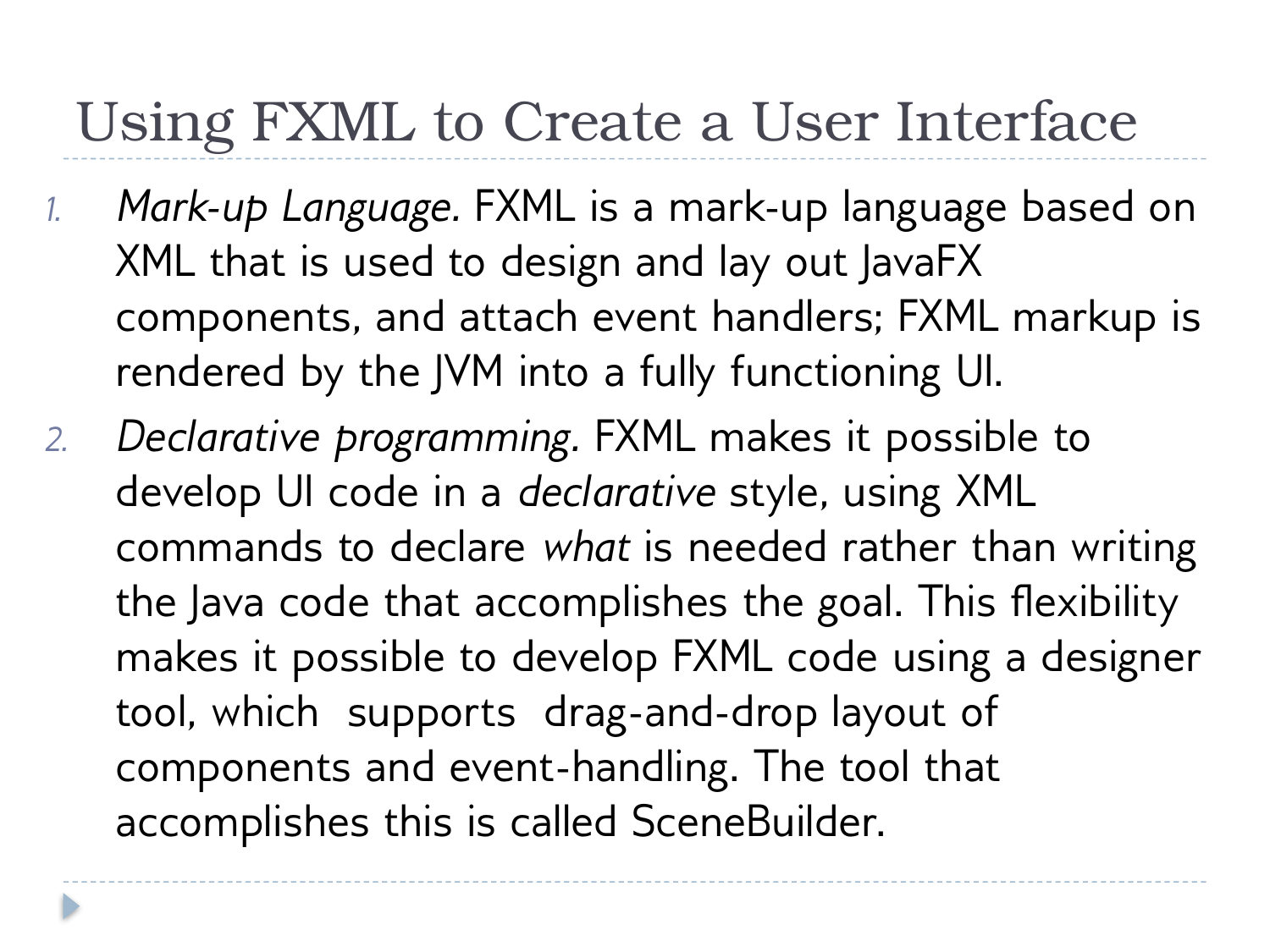

# Using FXML to Create a User Interface
Mark-up Language. FXML is a mark-up language based on XML that is used to design and lay out JavaFX components, and attach event handlers; FXML markup is rendered by the JVM into a fully functioning UI.
Declarative programming. FXML makes it possible to develop UI code in a declarative style, using XML commands to declare what is needed rather than writing the Java code that accomplishes the goal. This flexibility makes it possible to develop FXML code using a designer tool, which  supports  drag-and-drop layout of components and event-handling. The tool that accomplishes this is called SceneBuilder.